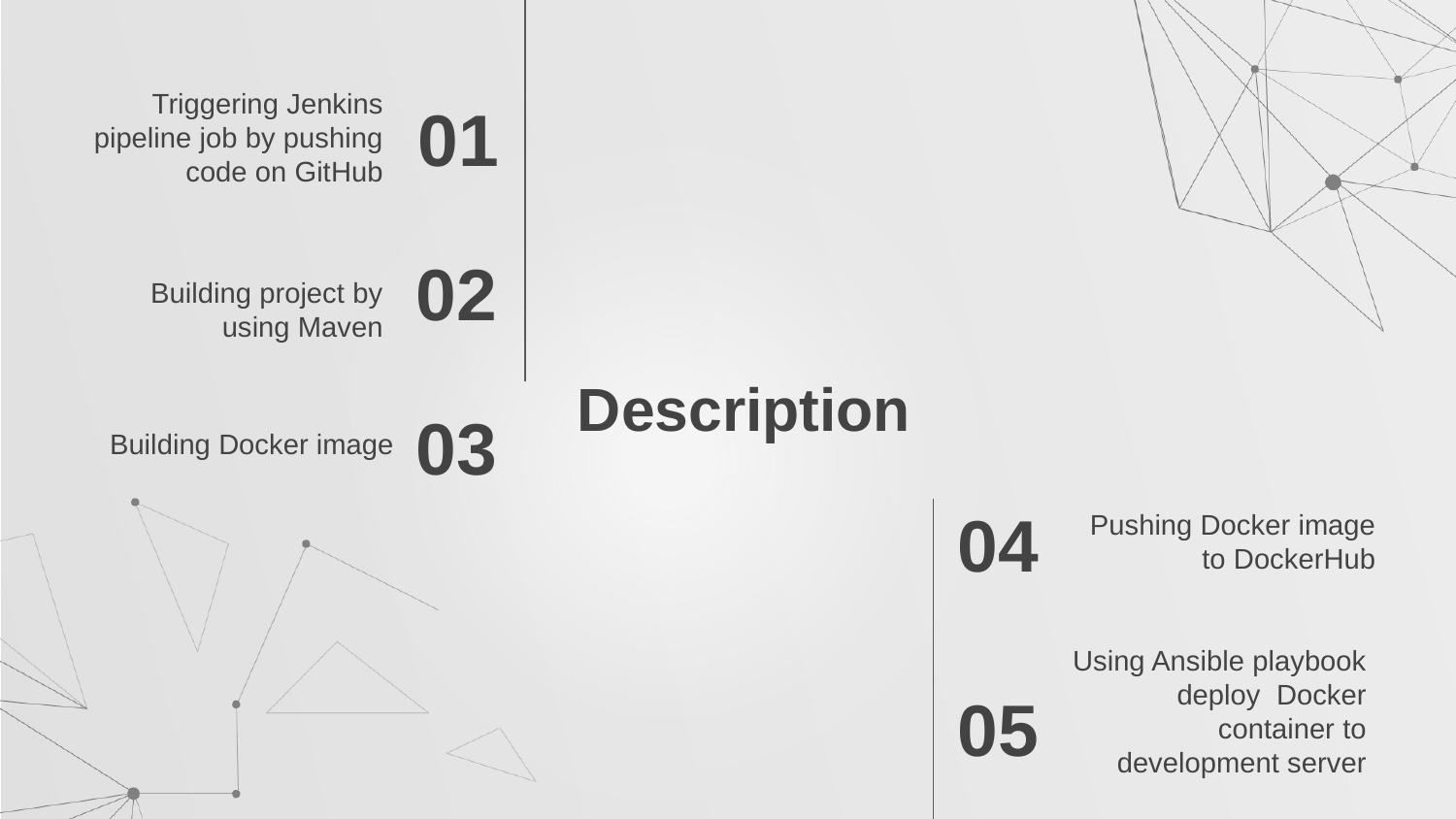

Triggering Jenkins pipeline job by pushing code on GitHub
01
Building project by using Maven
02
# Description
Building Docker image
03
Pushing Docker image to DockerHub
04
Using Ansible playbook deploy  Docker container to development server
05